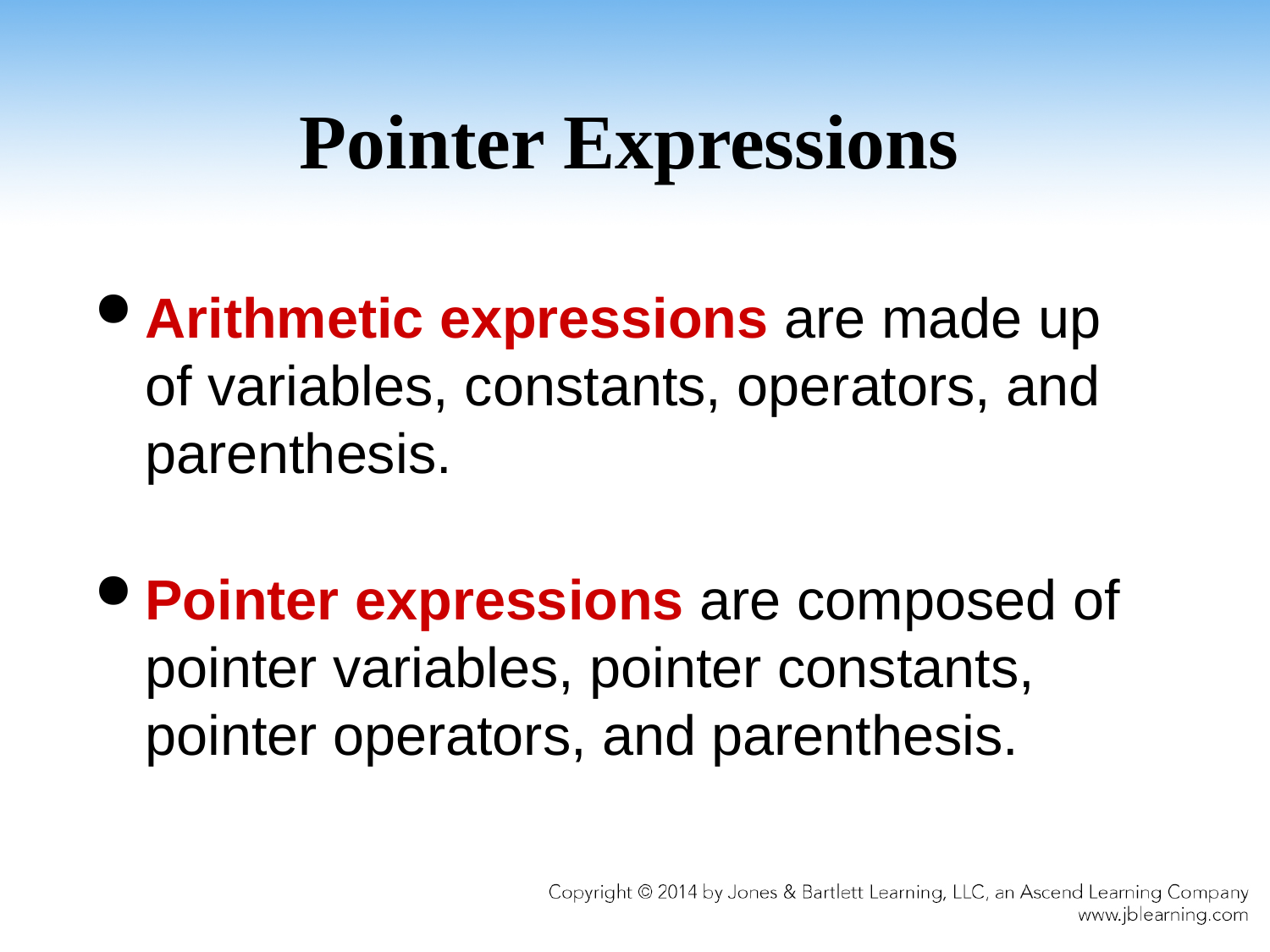

# Pointer Expressions
Arithmetic expressions are made up of variables, constants, operators, and parenthesis.
Pointer expressions are composed of pointer variables, pointer constants, pointer operators, and parenthesis.